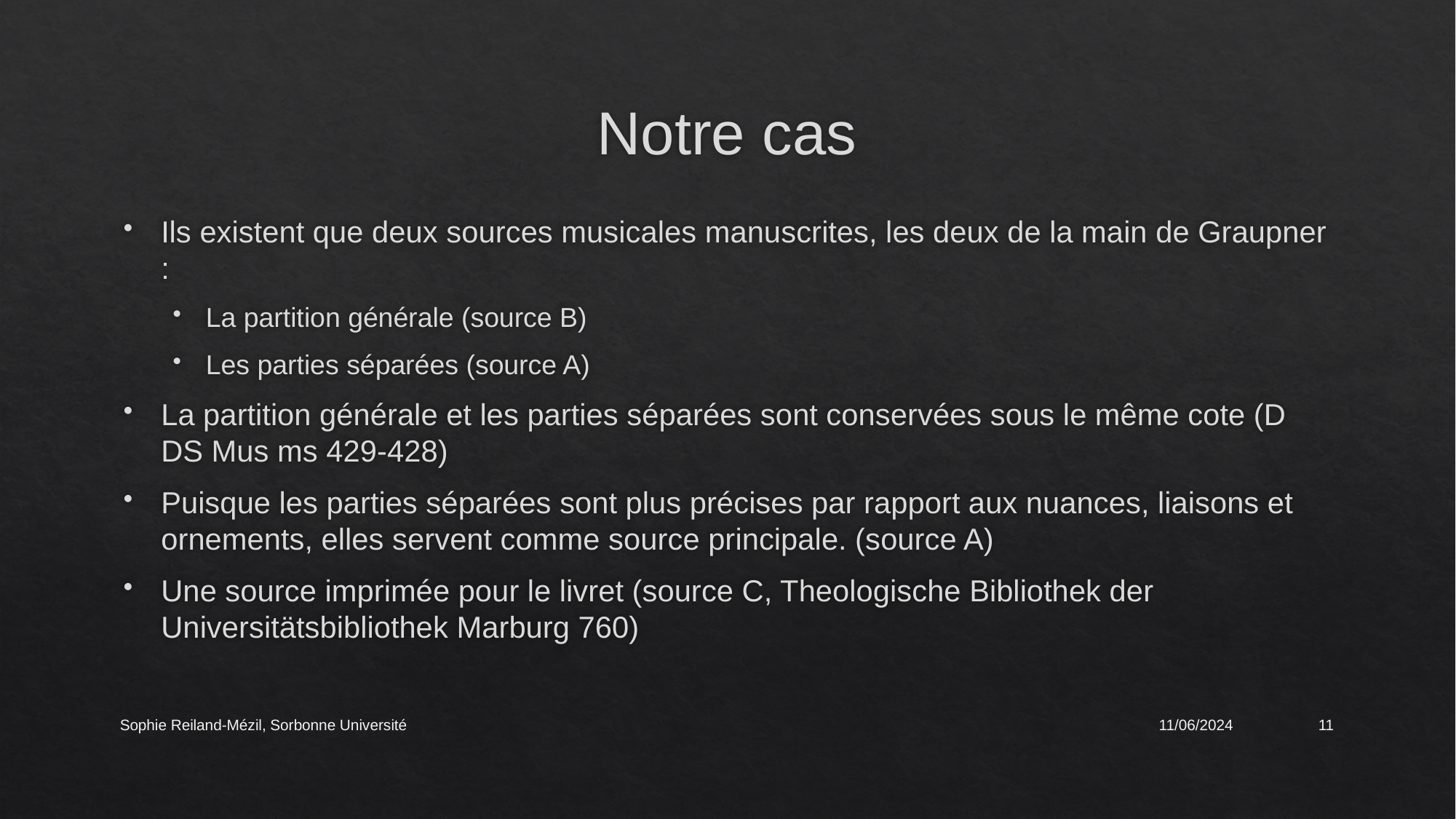

# Notre cas
Ils existent que deux sources musicales manuscrites, les deux de la main de Graupner :
La partition générale (source B)
Les parties séparées (source A)
La partition générale et les parties séparées sont conservées sous le même cote (D DS Mus ms 429-428)
Puisque les parties séparées sont plus précises par rapport aux nuances, liaisons et ornements, elles servent comme source principale. (source A)
Une source imprimée pour le livret (source C, Theologische Bibliothek der Universitätsbibliothek Marburg 760)

Sophie Reiland-Mézil, Sorbonne Université
11/06/2024
11